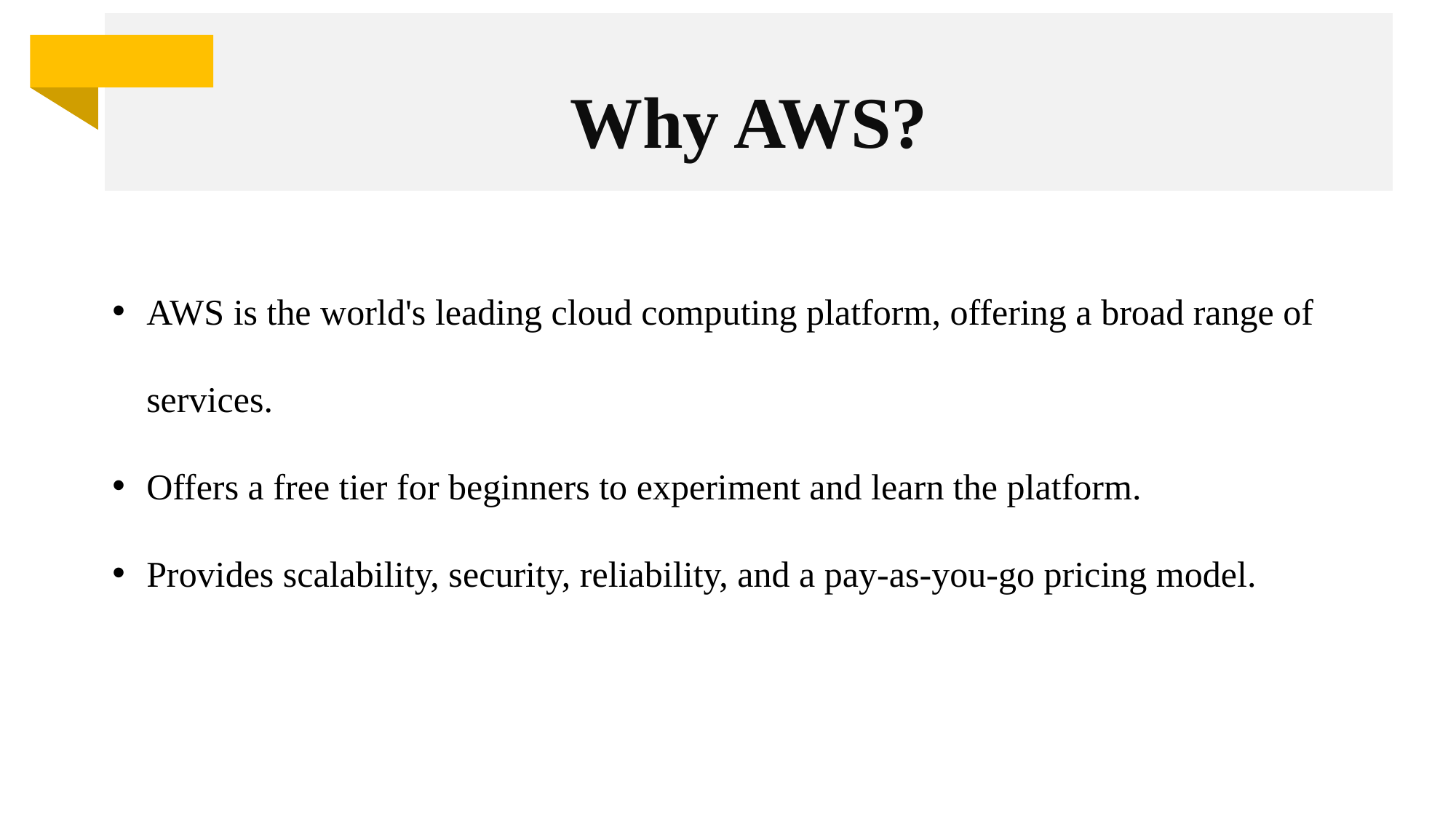

Why AWS?

AWS is the world's leading cloud computing platform, offering a broad range of services.
Offers a free tier for beginners to experiment and learn the platform.
Provides scalability, security, reliability, and a pay-as-you-go pricing model.